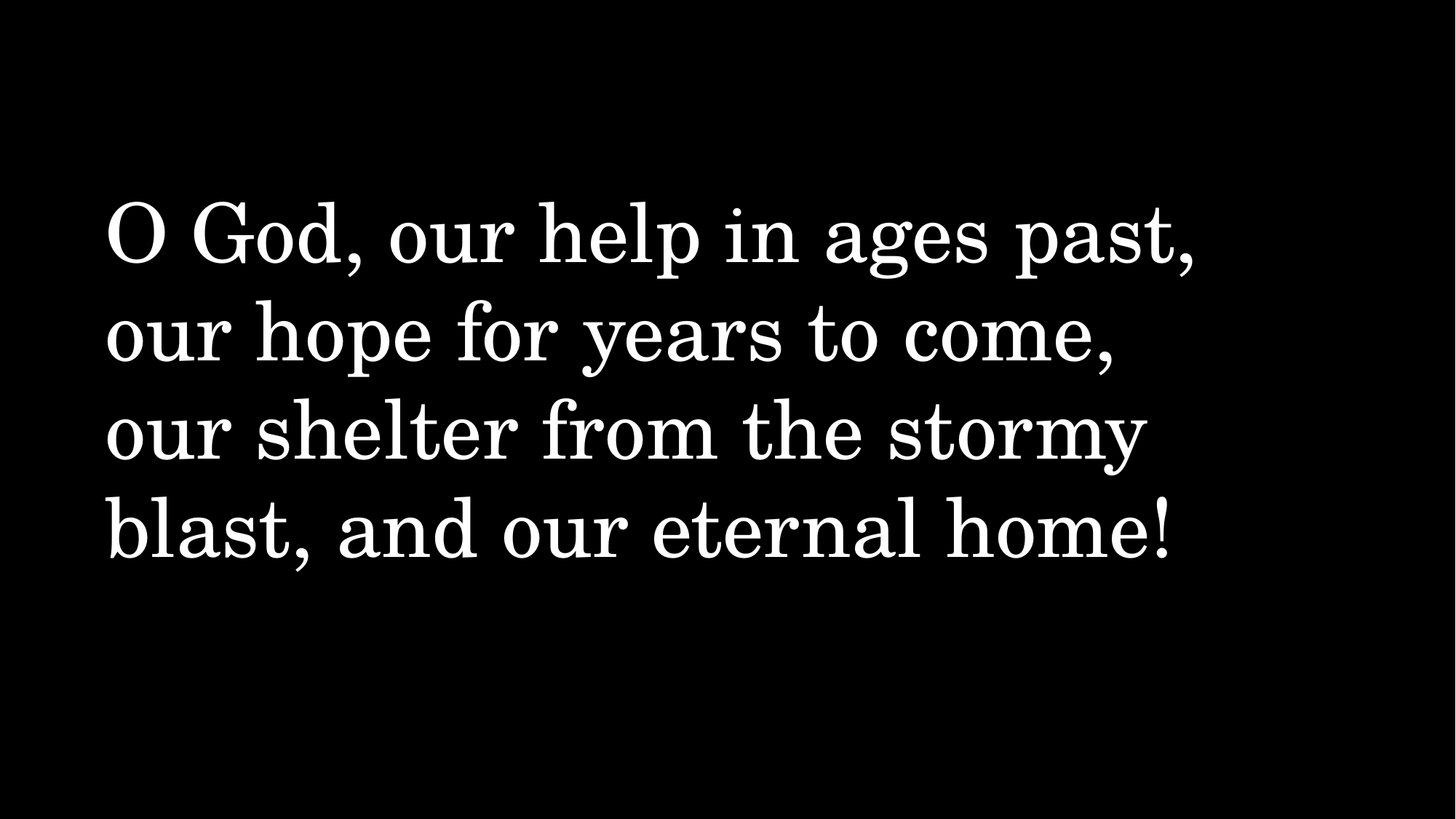

O God, our help in ages past,
our hope for years to come,
our shelter from the stormy blast, and our eternal home!